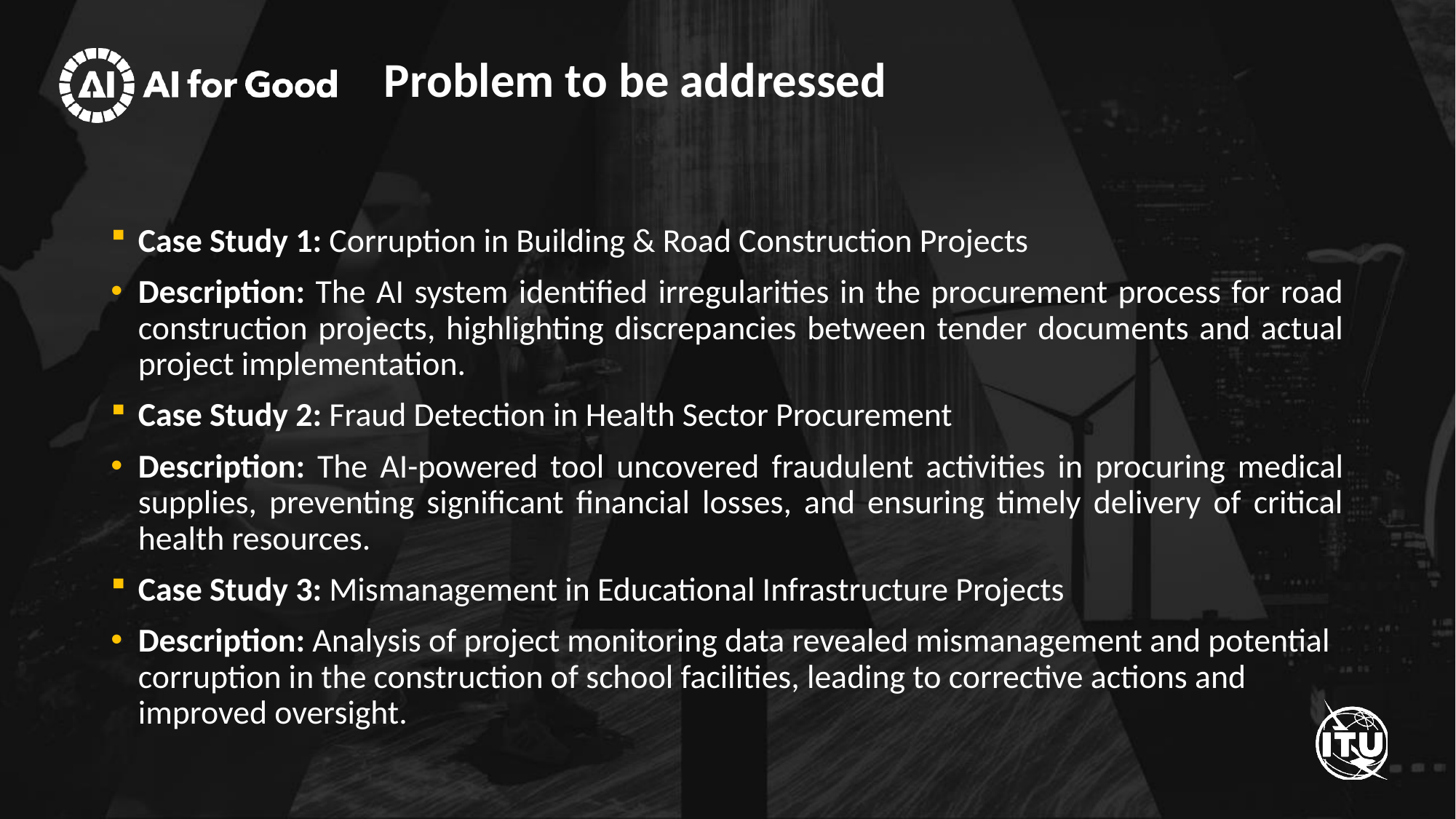

# Problem to be addressed
Case Study 1: Corruption in Building & Road Construction Projects
Description: The AI system identified irregularities in the procurement process for road construction projects, highlighting discrepancies between tender documents and actual project implementation.
Case Study 2: Fraud Detection in Health Sector Procurement
Description: The AI-powered tool uncovered fraudulent activities in procuring medical supplies, preventing significant financial losses, and ensuring timely delivery of critical health resources.
Case Study 3: Mismanagement in Educational Infrastructure Projects
Description: Analysis of project monitoring data revealed mismanagement and potential corruption in the construction of school facilities, leading to corrective actions and improved oversight.